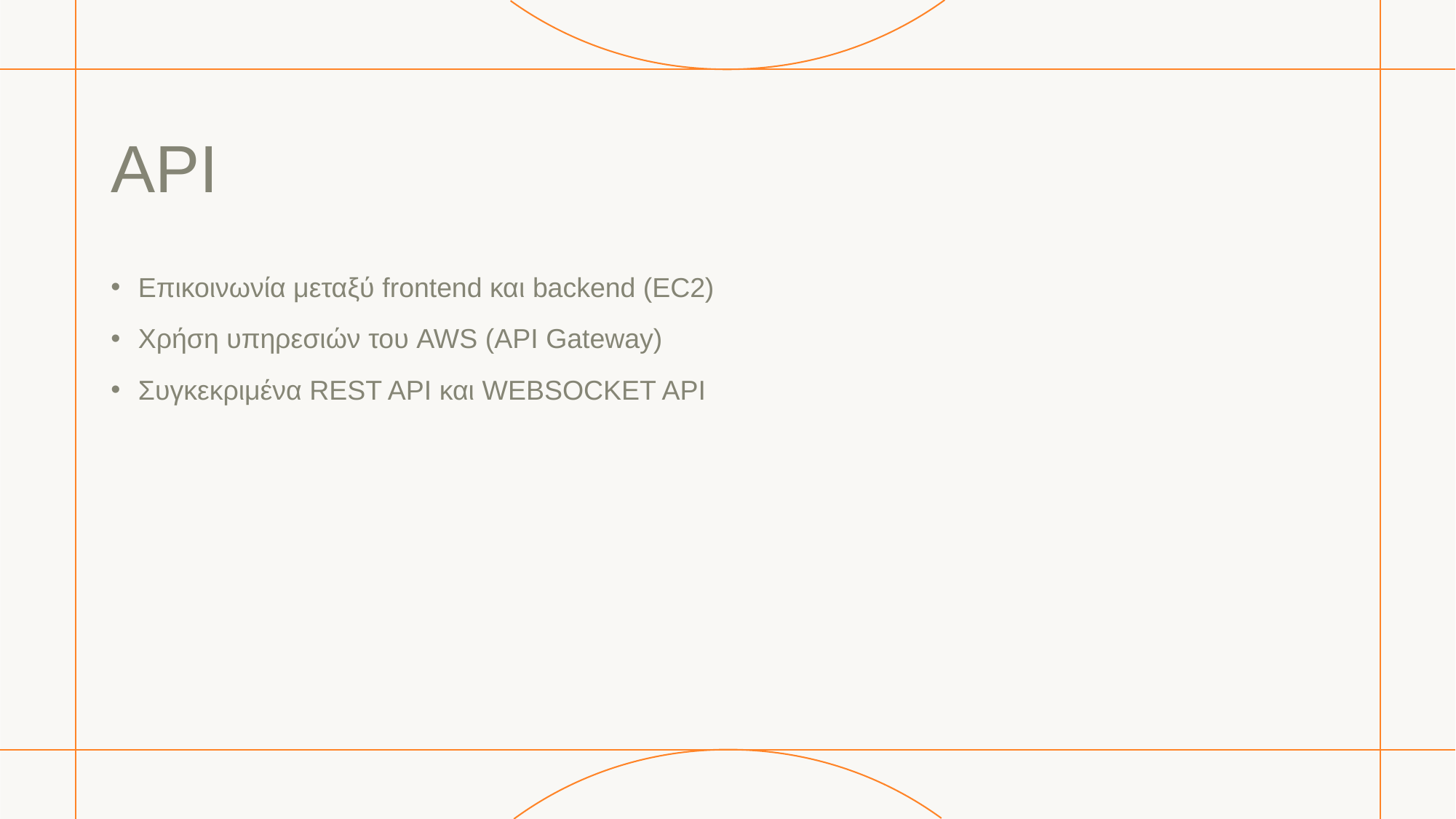

# API
Επικοινωνία μεταξύ frontend και backend (EC2)
Χρήση υπηρεσιών του AWS (API Gateway)
Συγκεκριμένα REST API και WEBSOCKET API